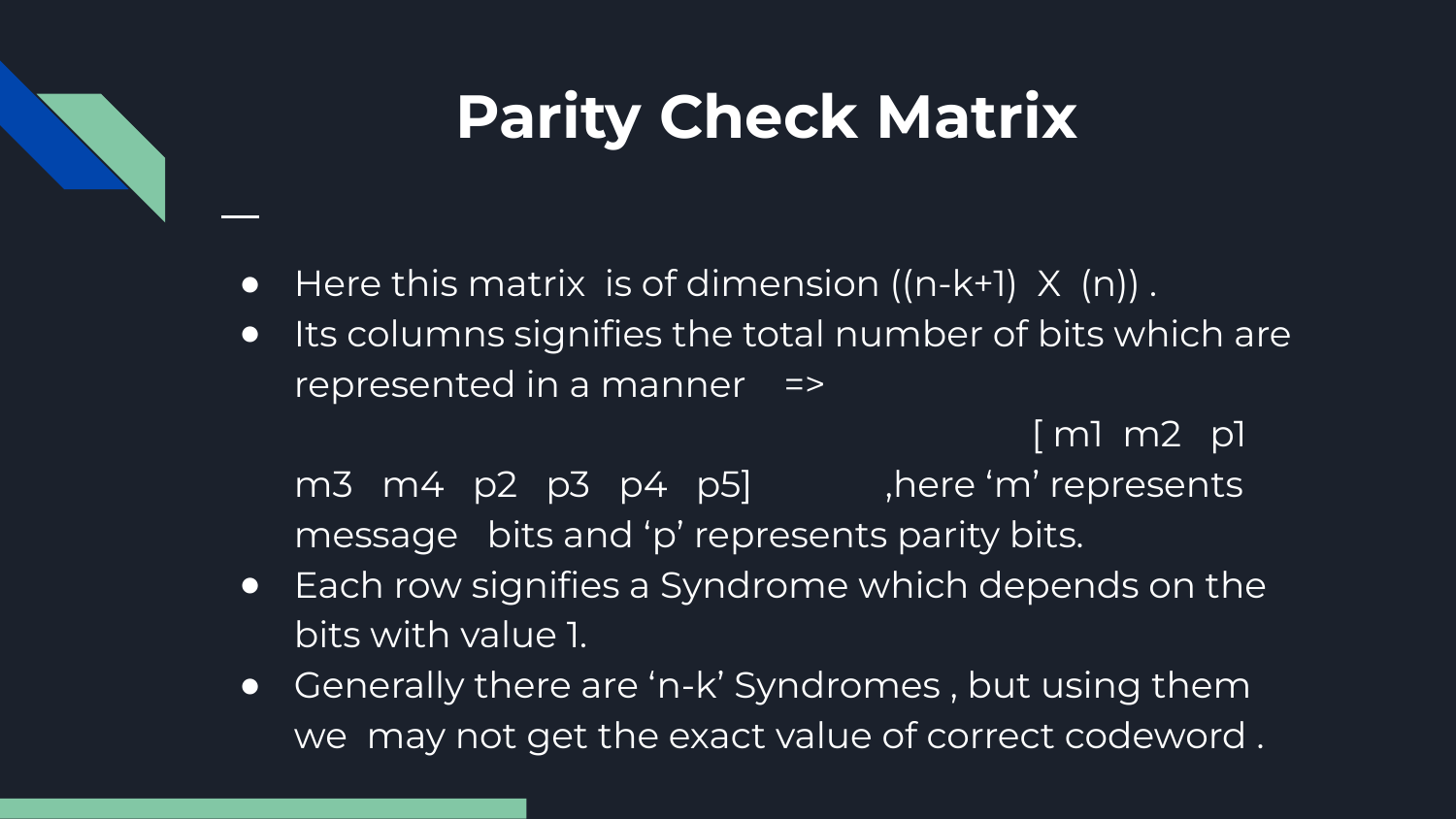

# Parity Check Matrix

Here this matrix  is of dimension ((n-k+1)  X  (n)) .
Its columns signifies the total number of bits which are represented in a manner    =>   								 [ m1  m2   p1   m3   m4   p2   p3   p4   p5]              ,here ‘m’ represents  message   bits and ‘p’ represents parity bits.
Each row signifies a Syndrome which depends on the bits with value 1.
Generally there are ‘n-k’ Syndromes , but using them we  may not get the exact value of correct codeword .